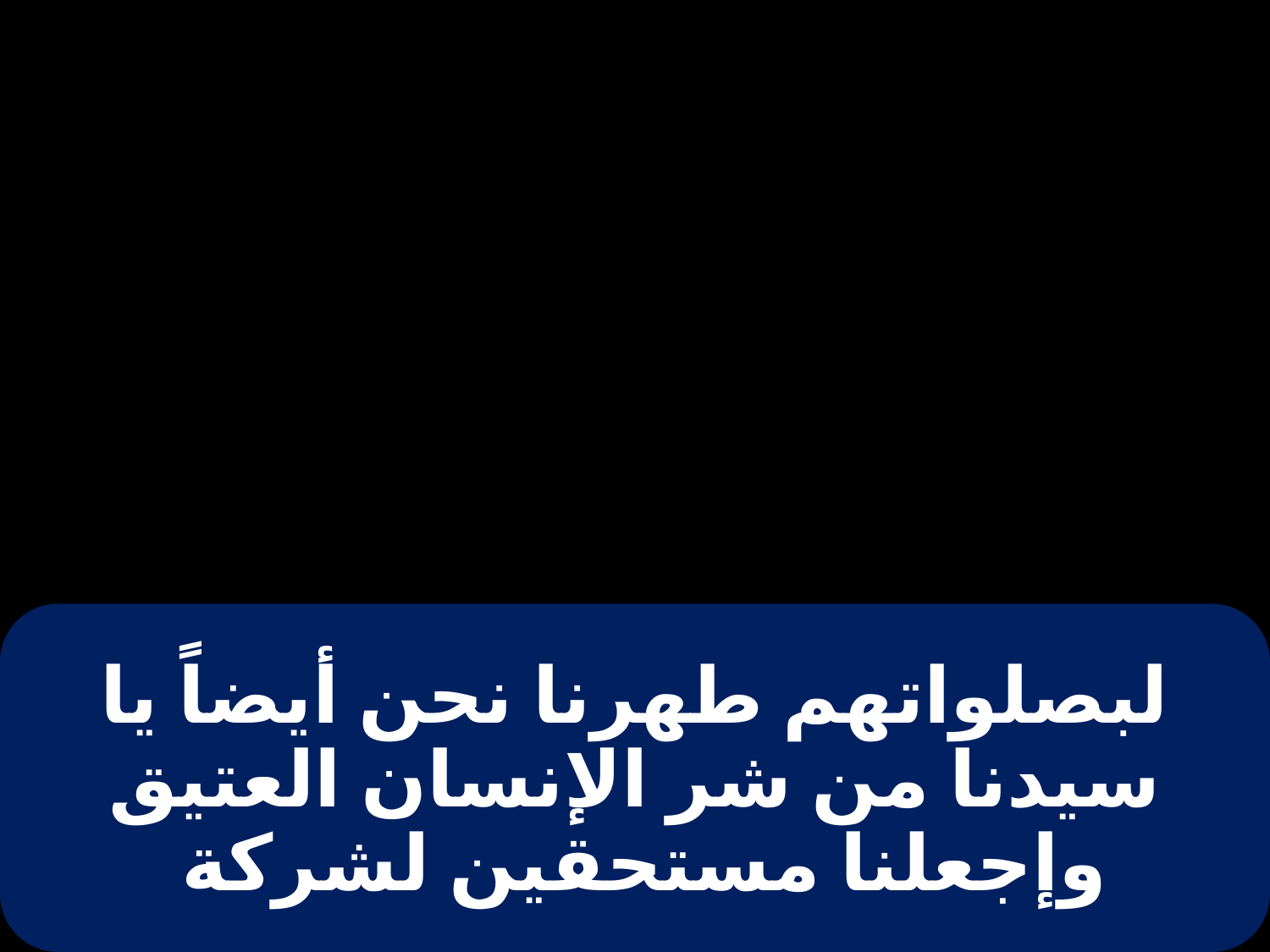

# لبصلواتهم طهرنا نحن أيضاً يا سيدنا من شر الإنسان العتيق وإجعلنا مستحقين لشركة